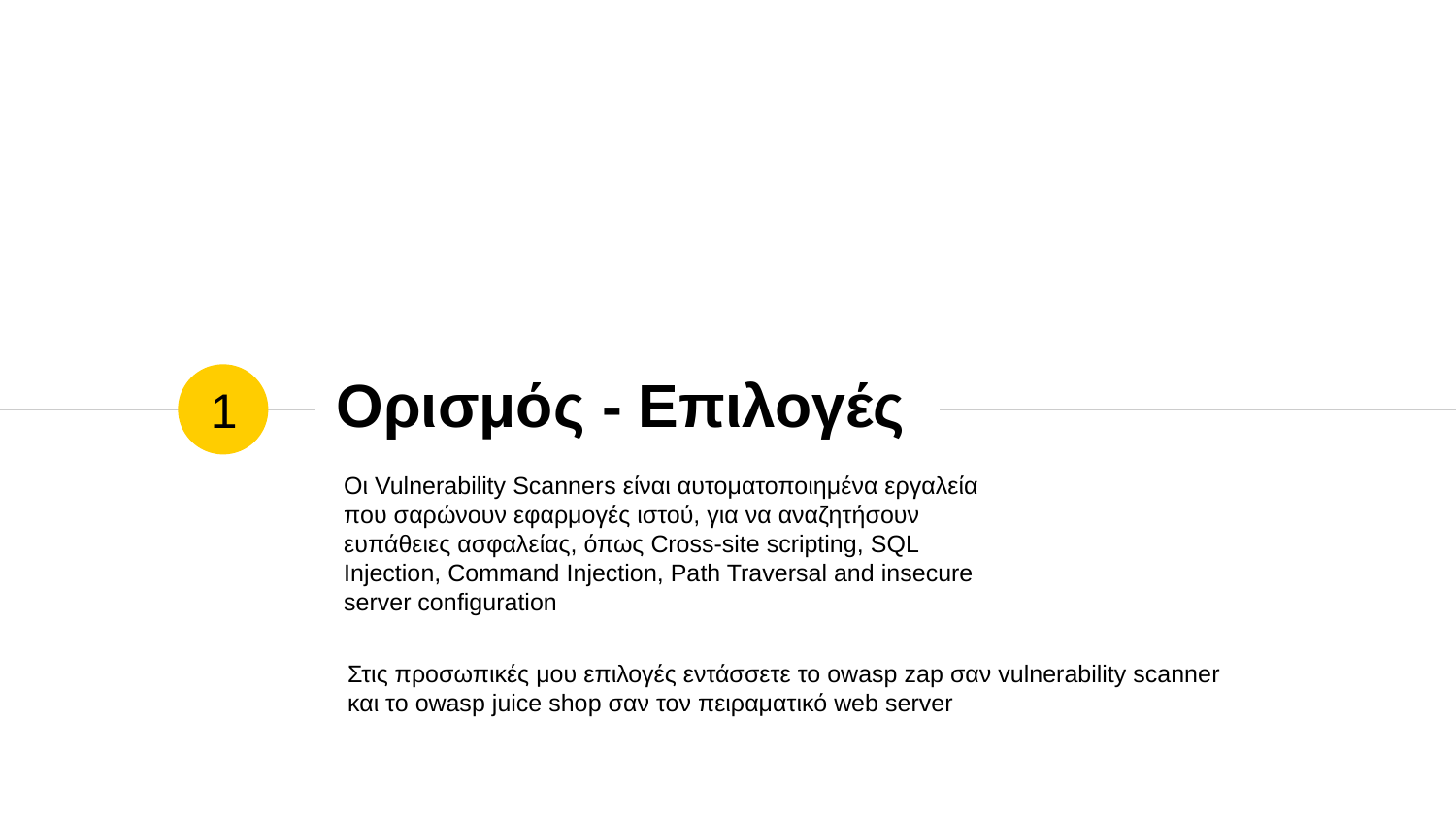

# Ορισμός - Επιλογές
1
Οι Vulnerability Scanners είναι αυτοματοποιημένα εργαλεία που σαρώνουν εφαρμογές ιστού, για να αναζητήσουν ευπάθειες ασφαλείας, όπως Cross-site scripting, SQL Injection, Command Injection, Path Traversal and insecure server configuration
Στις προσωπικές μου επιλογές εντάσσετε το owasp zap σαν vulnerability scanner
και το owasp juice shop σαν τον πειραματικό web server